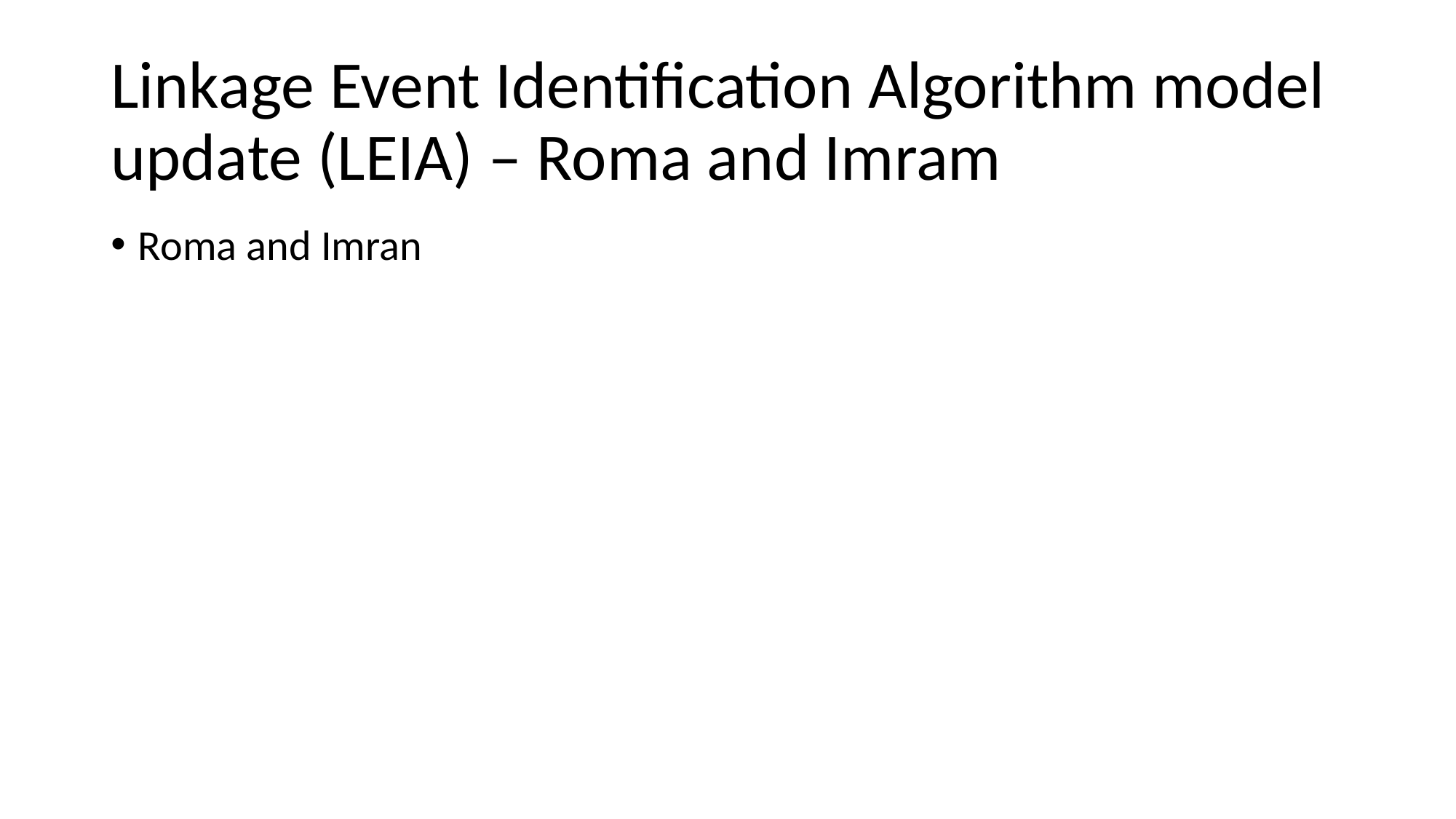

# Linkage Event Identification Algorithm model update (LEIA) – Roma and Imram
Roma and Imran